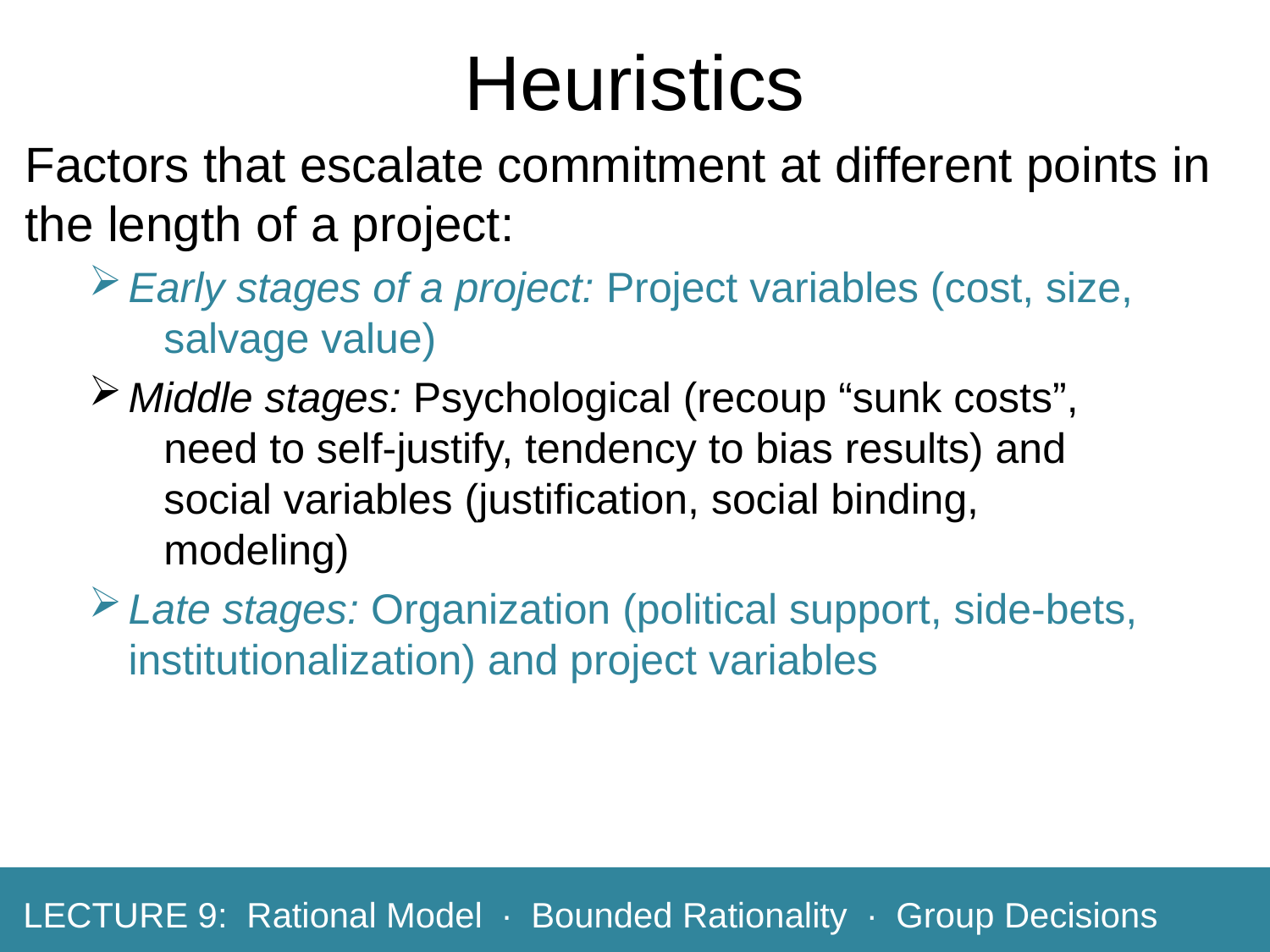

Heuristics
Factors that escalate commitment at different points in the length of a project:
Early stages of a project: Project variables (cost, size,
   salvage value)
Middle stages: Psychological (recoup “sunk costs”,
   need to self-justify, tendency to bias results) and
   social variables (justification, social binding,
   modeling)
Late stages: Organization (political support, side-bets, institutionalization) and project variables

LECTURE 9:  Rational Model  ∙  Bounded Rationality  ∙  Group Decisions